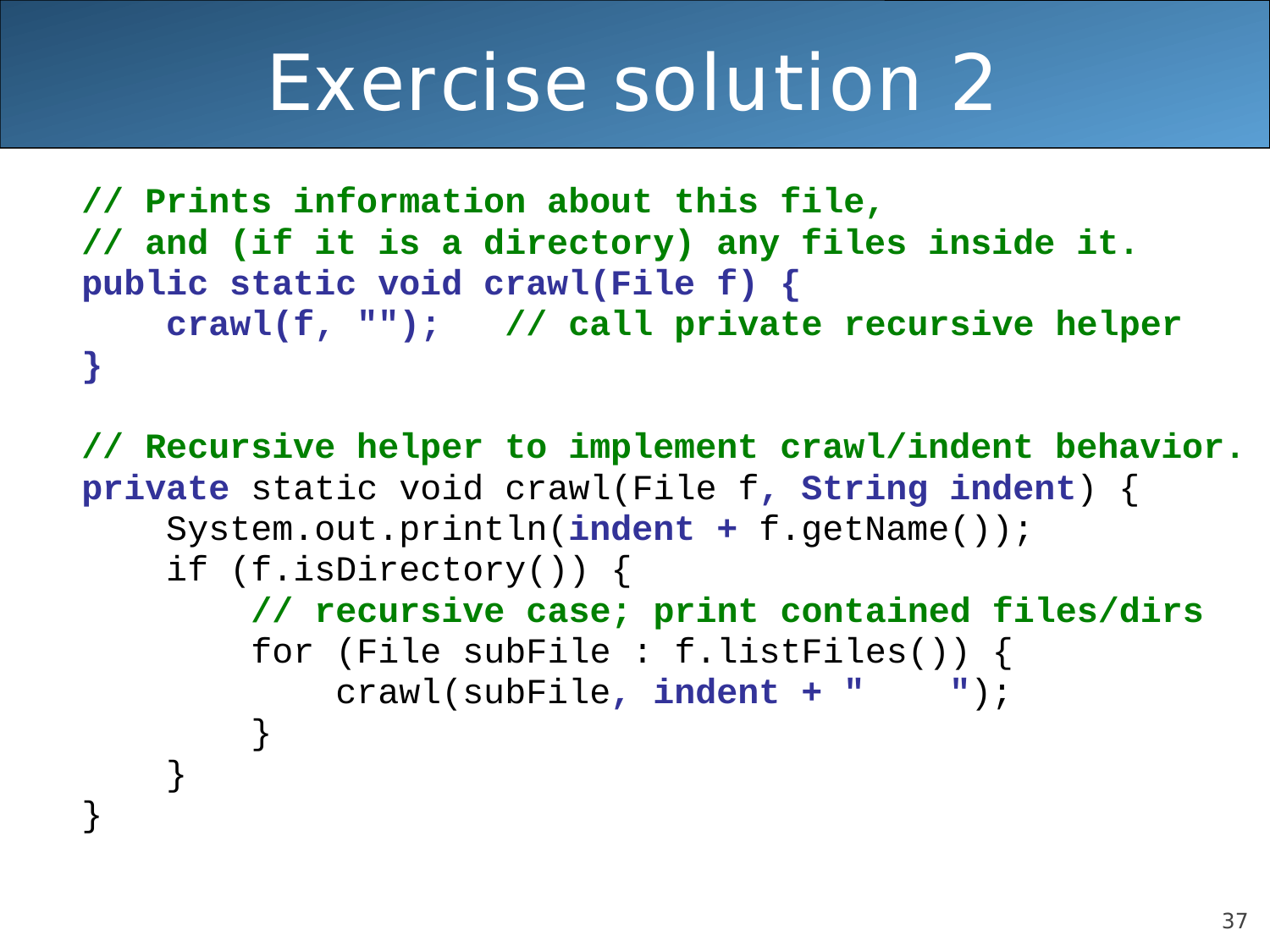

# Exercise solution 2
// Prints information about this file,
// and (if it is a directory) any files inside it.
public static void crawl(File f) {
    crawl(f, "");   // call private recursive helper
}

// Recursive helper to implement crawl/indent behavior.
private static void crawl(File f, String indent) {
    System.out.println(indent + f.getName());
    if (f.isDirectory()) {
        // recursive case; print contained files/dirs
        for (File subFile : f.listFiles()) {
            crawl(subFile, indent + "    ");
        }
    }
}